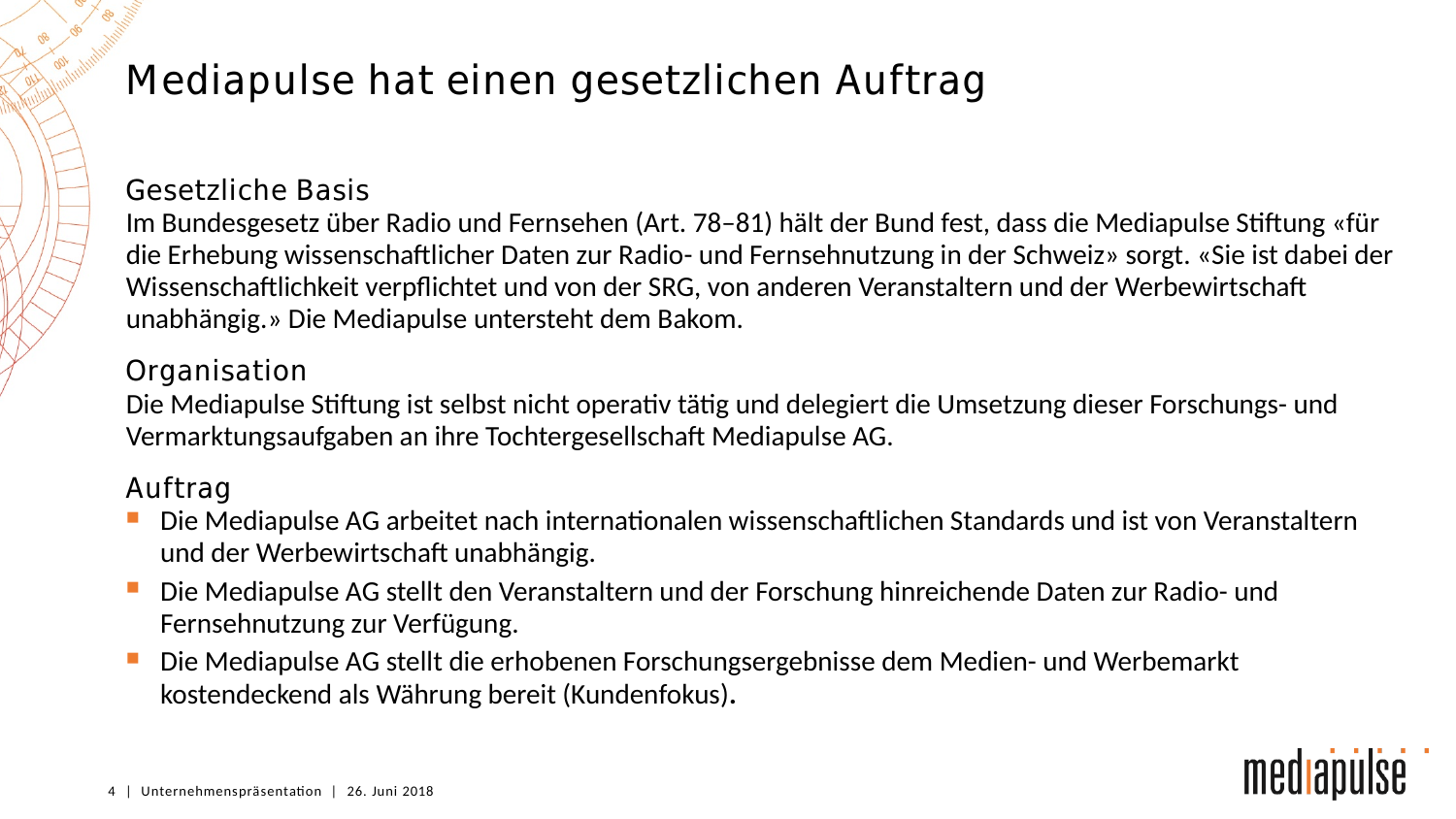

# Mediapulse hat einen gesetzlichen Auftrag
Gesetzliche Basis
Im Bundesgesetz über Radio und Fernsehen (Art. 78–81) hält der Bund fest, dass die Mediapulse Stiftung «für die Erhebung wissenschaftlicher Daten zur Radio- und Fernsehnutzung in der Schweiz» sorgt. «Sie ist dabei der Wissenschaftlichkeit verpflichtet und von der SRG, von anderen Veranstaltern und der Werbewirtschaft unabhängig.» Die Mediapulse untersteht dem Bakom.
Organisation
Die Mediapulse Stiftung ist selbst nicht operativ tätig und delegiert die Umsetzung dieser Forschungs- und Vermarktungsaufgaben an ihre Tochtergesellschaft Mediapulse AG.
Auftrag
Die Mediapulse AG arbeitet nach internationalen wissenschaftlichen Standards und ist von Veranstaltern und der Werbewirtschaft unabhängig.
Die Mediapulse AG stellt den Veranstaltern und der Forschung hinreichende Daten zur Radio- und Fernsehnutzung zur Verfügung.
Die Mediapulse AG stellt die erhobenen Forschungsergebnisse dem Medien- und Werbemarkt kostendeckend als Währung bereit (Kundenfokus).